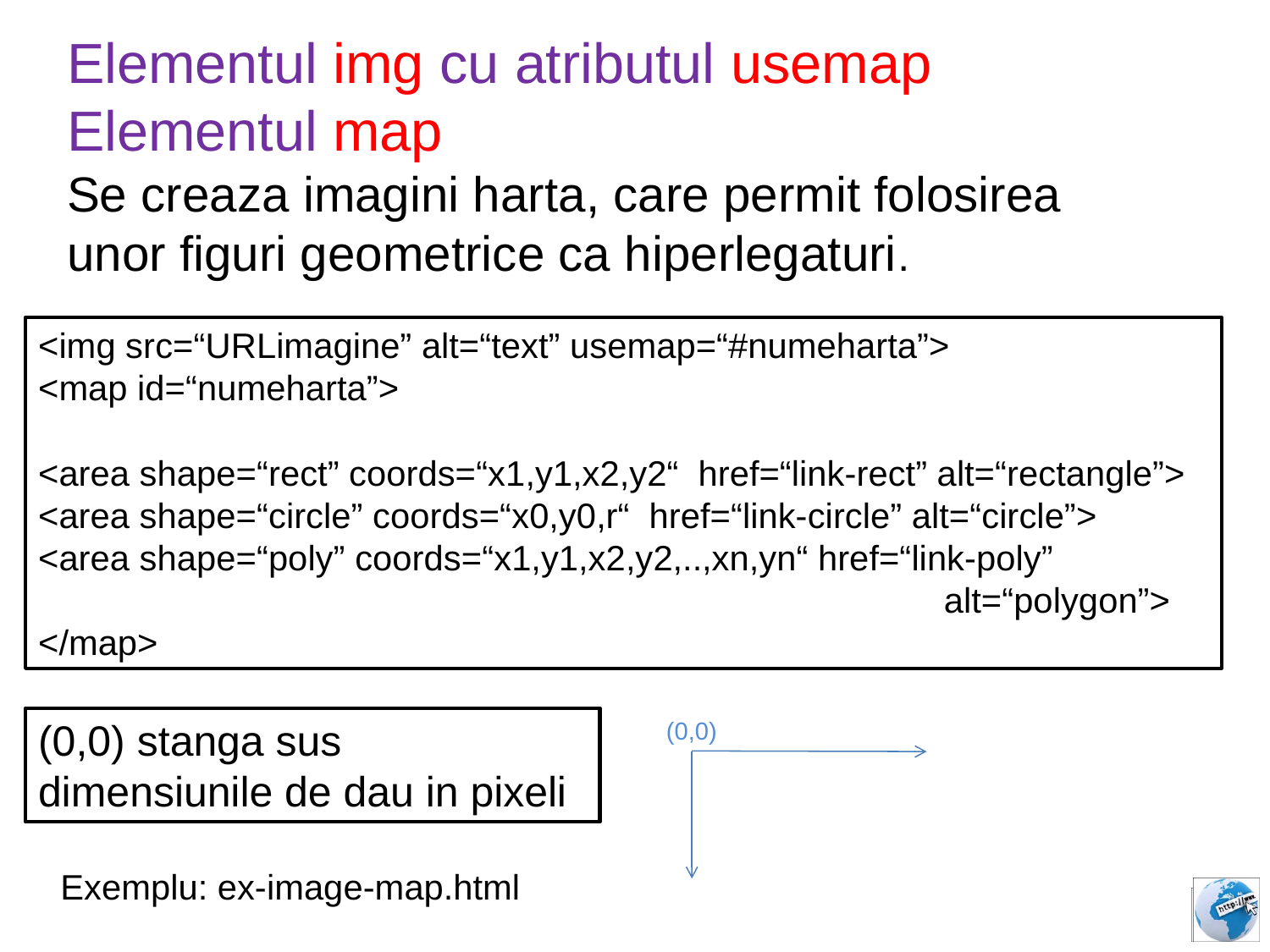

Elementul img cu atributul usemap
Elementul map
Se creaza imagini harta, care permit folosirea
unor figuri geometrice ca hiperlegaturi.
<img src=“URLimagine” alt=“text” usemap=“#numeharta”>
<map id=“numeharta”>

<area shape=“rect” coords=“x1,y1,x2,y2“  href=“link-rect” alt=“rectangle”>
<area shape=“circle” coords=“x0,y0,r“  href=“link-circle” alt=“circle”>
<area shape=“poly” coords=“x1,y1,x2,y2,..,xn,yn“ href=“link-poly”                          	                                                                                alt=“polygon”>
</map>
(0,0) stanga sus
dimensiunile de dau in pixeli
(0,0)
Exemplu: ex-image-map.html